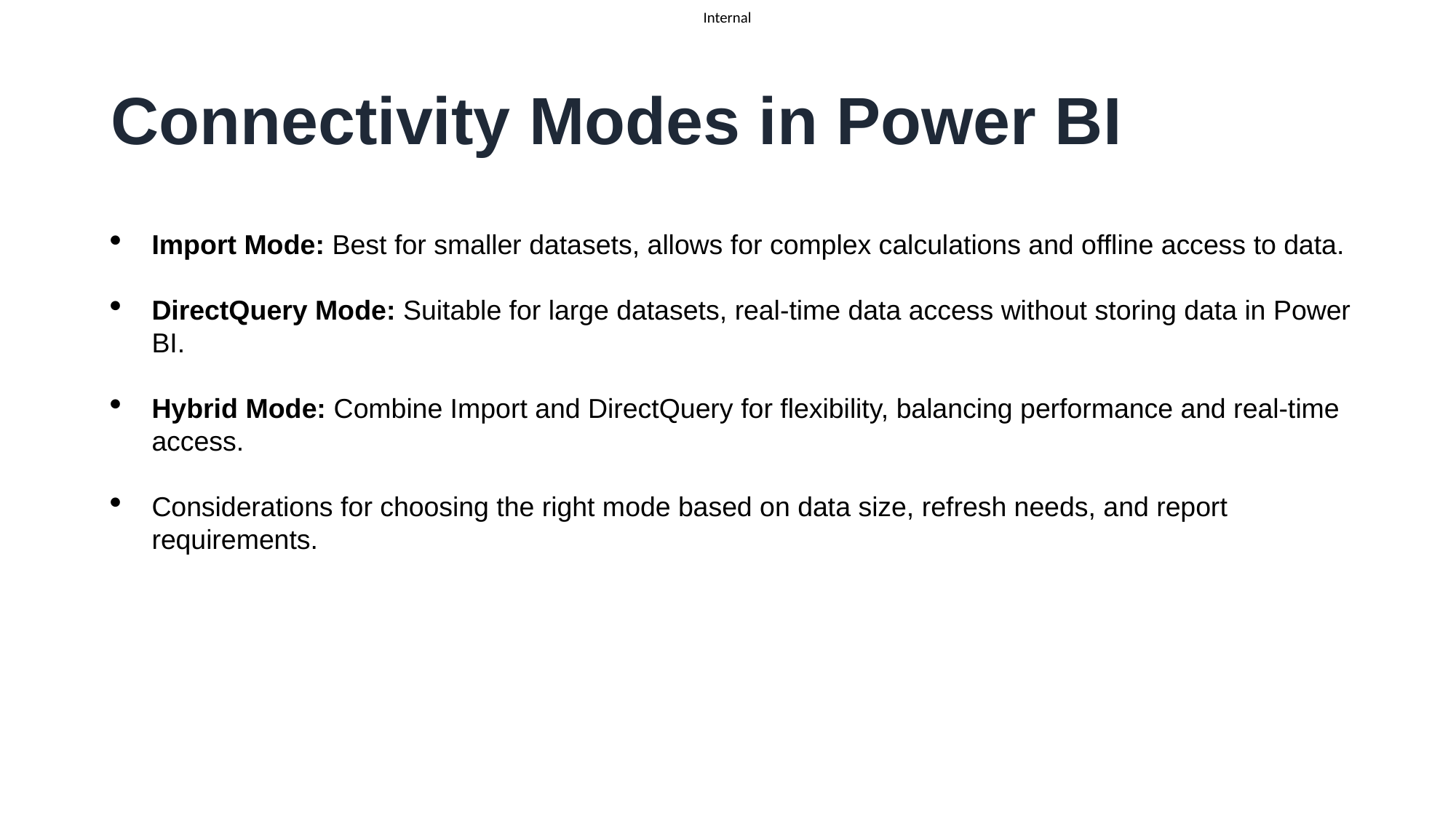

# Connectivity Modes in Power BI
Import Mode: Best for smaller datasets, allows for complex calculations and offline access to data.

DirectQuery Mode: Suitable for large datasets, real-time data access without storing data in Power BI.

Hybrid Mode: Combine Import and DirectQuery for flexibility, balancing performance and real-time access.

Considerations for choosing the right mode based on data size, refresh needs, and report requirements.